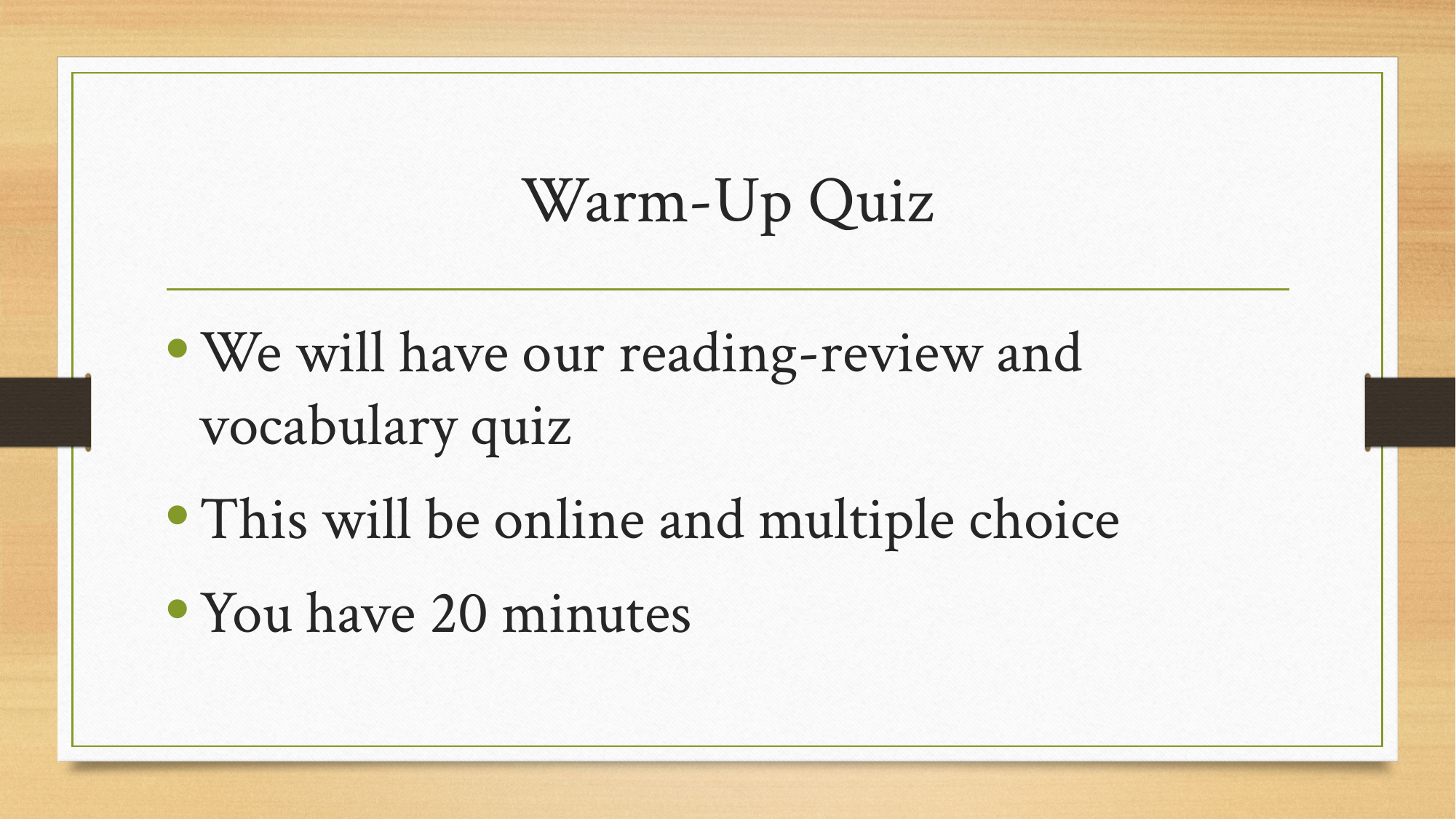

# Warm-Up Quiz
We will have our reading-review and vocabulary quiz
This will be online and multiple choice
You have 20 minutes